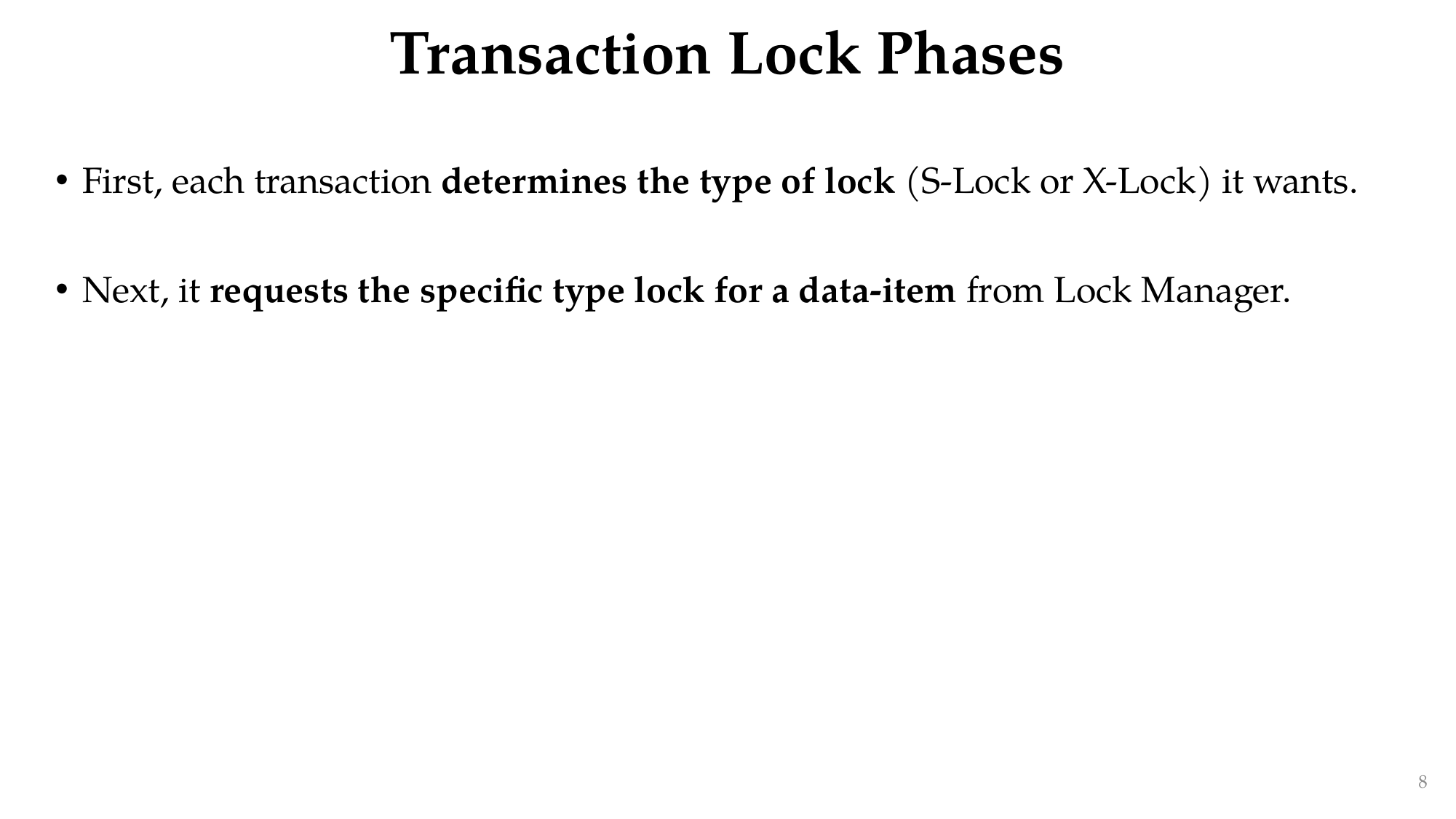

# Transaction Lock Phases
First, each transaction determines the type of lock (S-Lock or X-Lock) it wants.

Next, it requests the specific type lock for a data-item from Lock Manager.

8